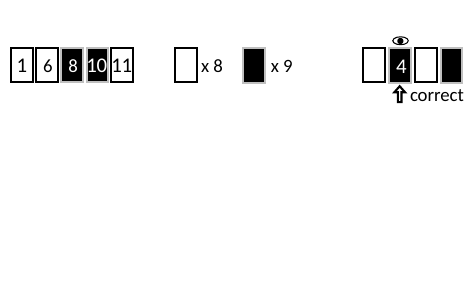

1

11

10

x 8
x 9

6
8

4

correct